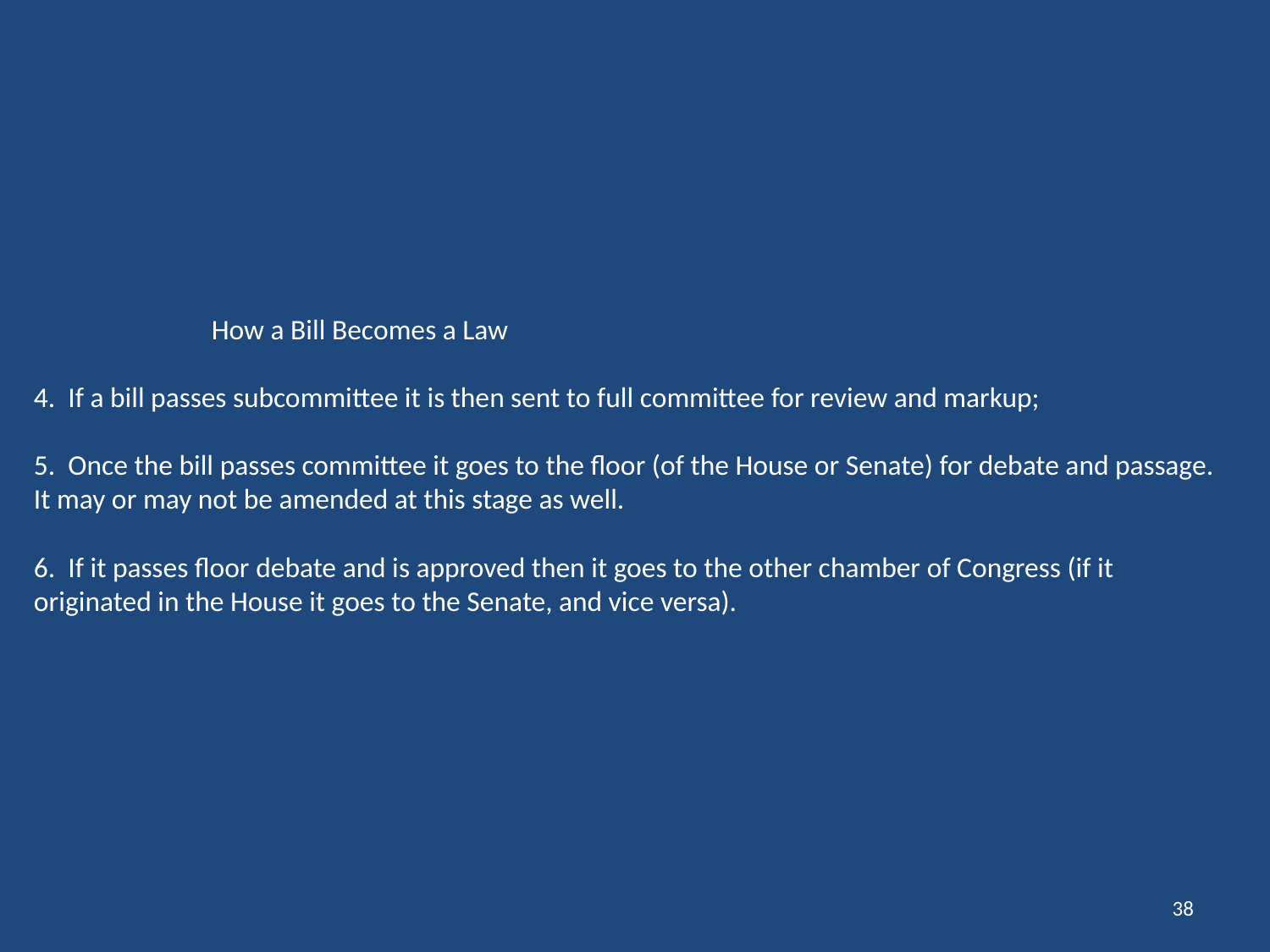

# How a Bill Becomes a Law 4.  If a bill passes subcommittee it is then sent to full committee for review and markup; 5.  Once the bill passes committee it goes to the floor (of the House or Senate) for debate and passage.  It may or may not be amended at this stage as well. 6.  If it passes floor debate and is approved then it goes to the other chamber of Congress (if it originated in the House it goes to the Senate, and vice versa).
38